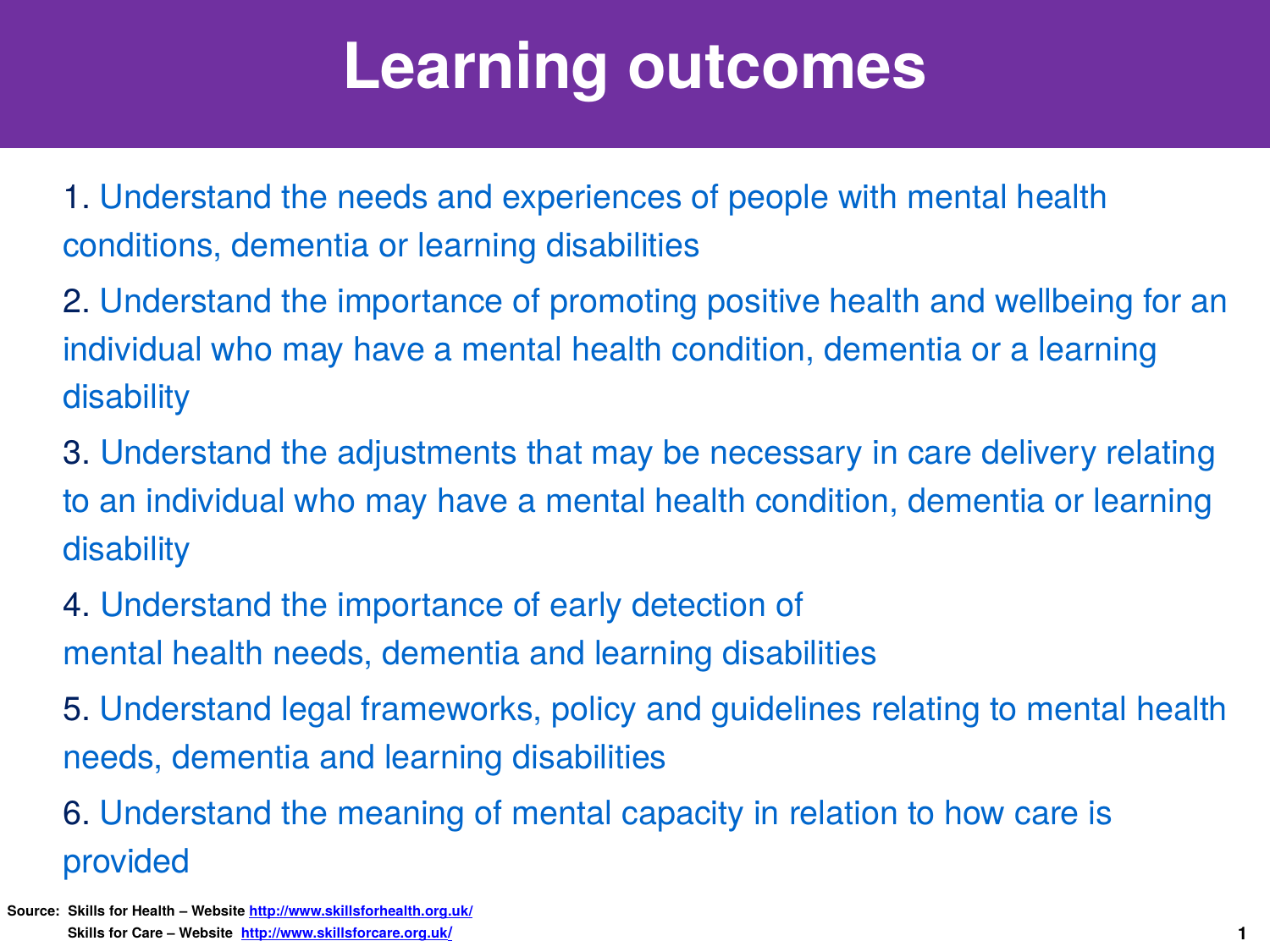

# Learning outcomes
1. Understand the needs and experiences of people with mental health conditions, dementia or learning disabilities
2. Understand the importance of promoting positive health and wellbeing for an individual who may have a mental health condition, dementia or a learning disability
3. Understand the adjustments that may be necessary in care delivery relating to an individual who may have a mental health condition, dementia or learning disability
4. Understand the importance of early detection of
mental health needs, dementia and learning disabilities
5. Understand legal frameworks, policy and guidelines relating to mental health needs, dementia and learning disabilities
6. Understand the meaning of mental capacity in relation to how care is provided

Source:  Skills for Health – Website http://www.skillsforhealth.org.uk/
               Skills for Care – Website  http://www.skillsforcare.org.uk/
1